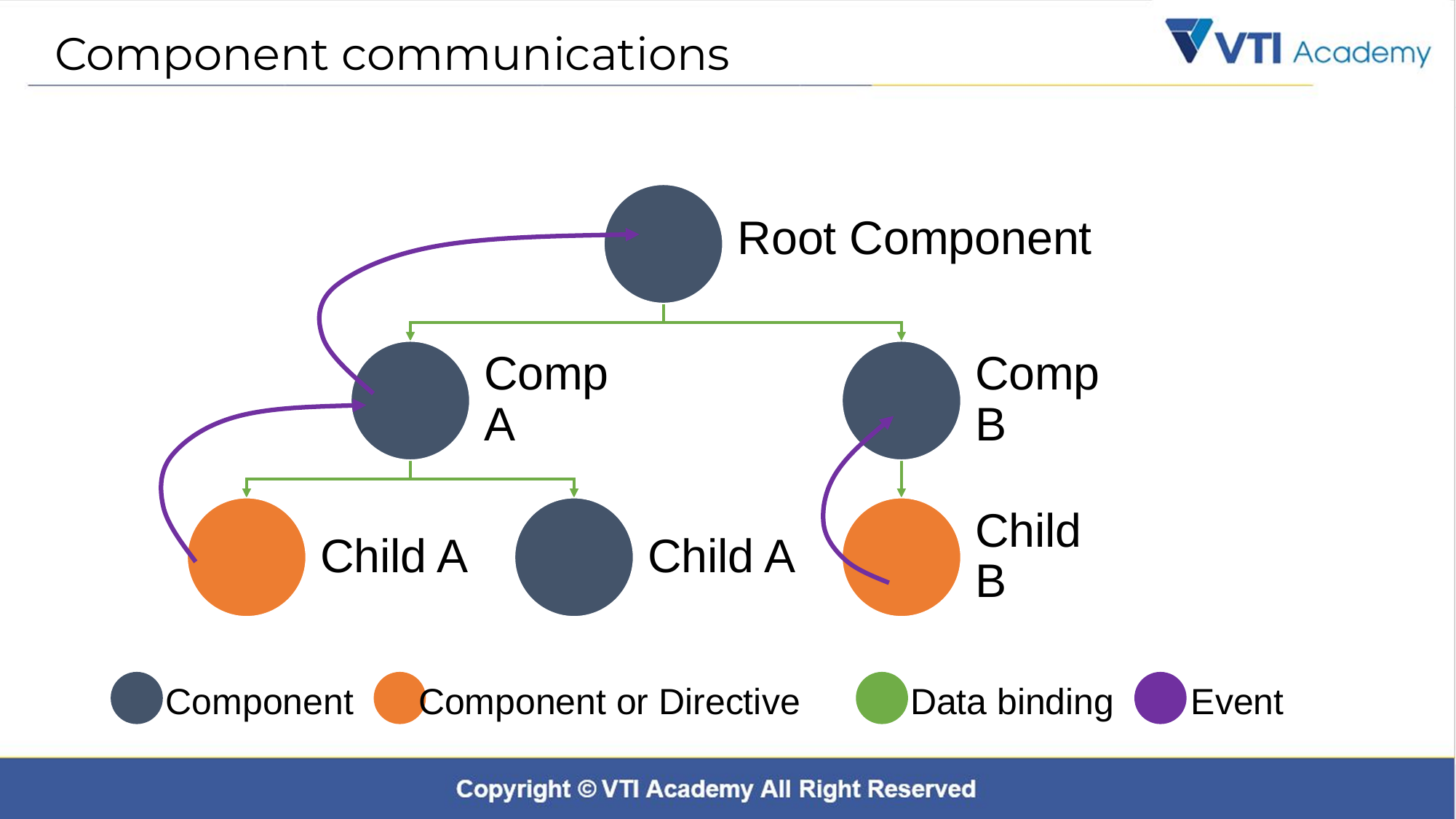

# Component communications

Root Component
Comp A
Child A
Child A
Comp B
Child B

Component

Component or Directive

Data binding

Event
14
Training Material | Internal Use